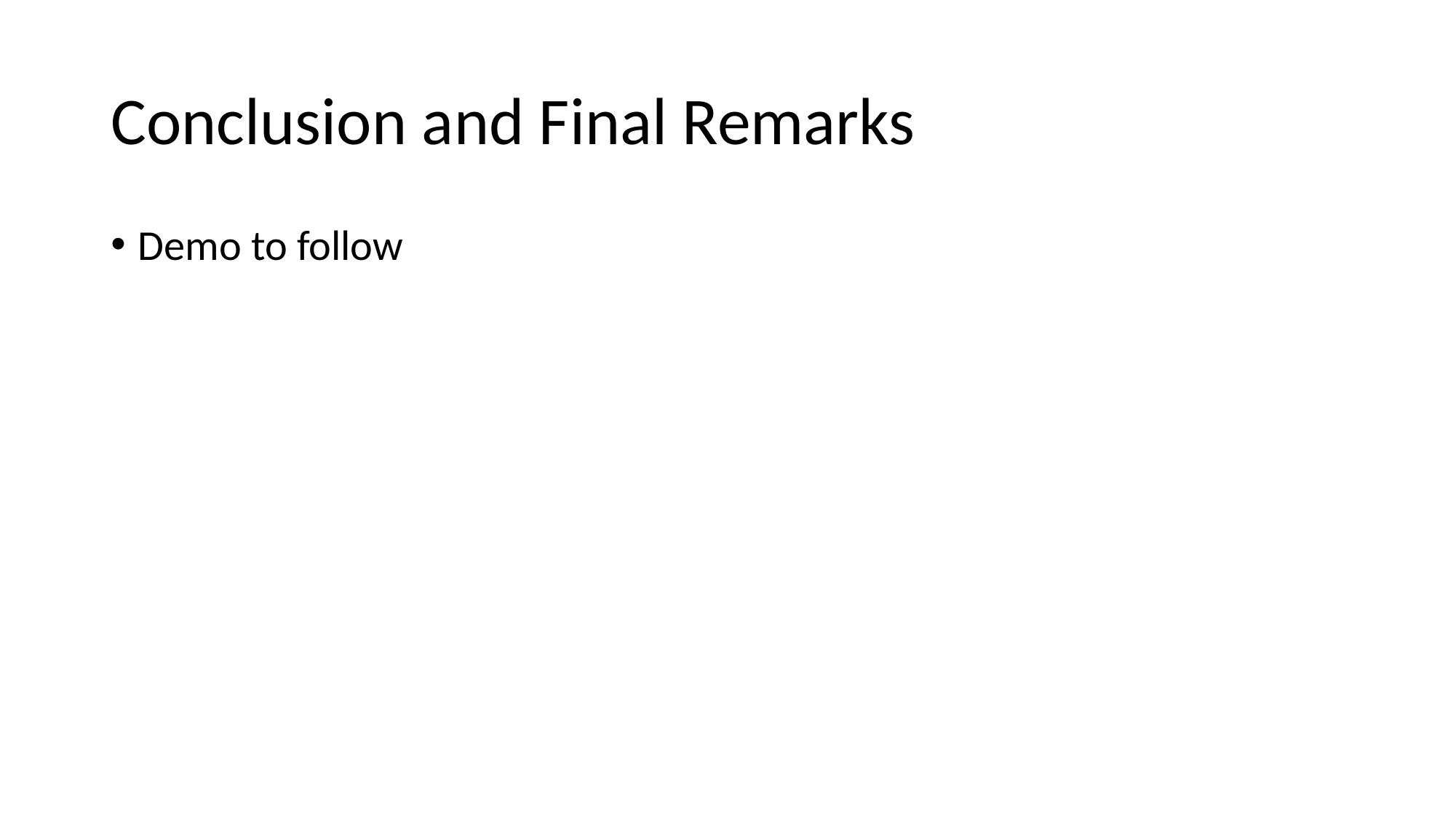

# Conclusion and Final Remarks
Demo to follow